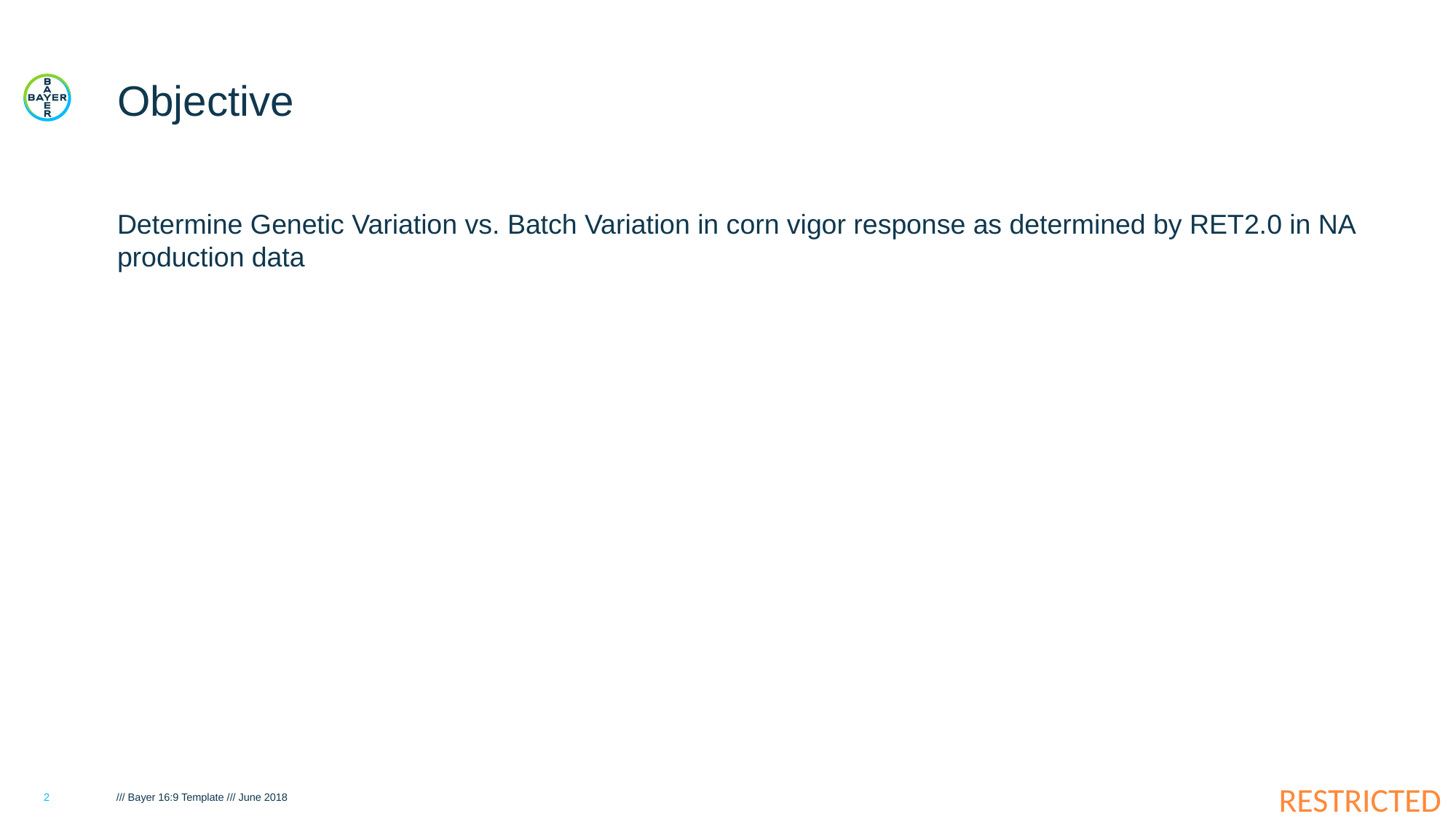

# Objective

Determine Genetic Variation vs. Batch Variation in corn vigor response as determined by RET2.0 in NA production data
2
/// Bayer 16:9 Template /// June 2018